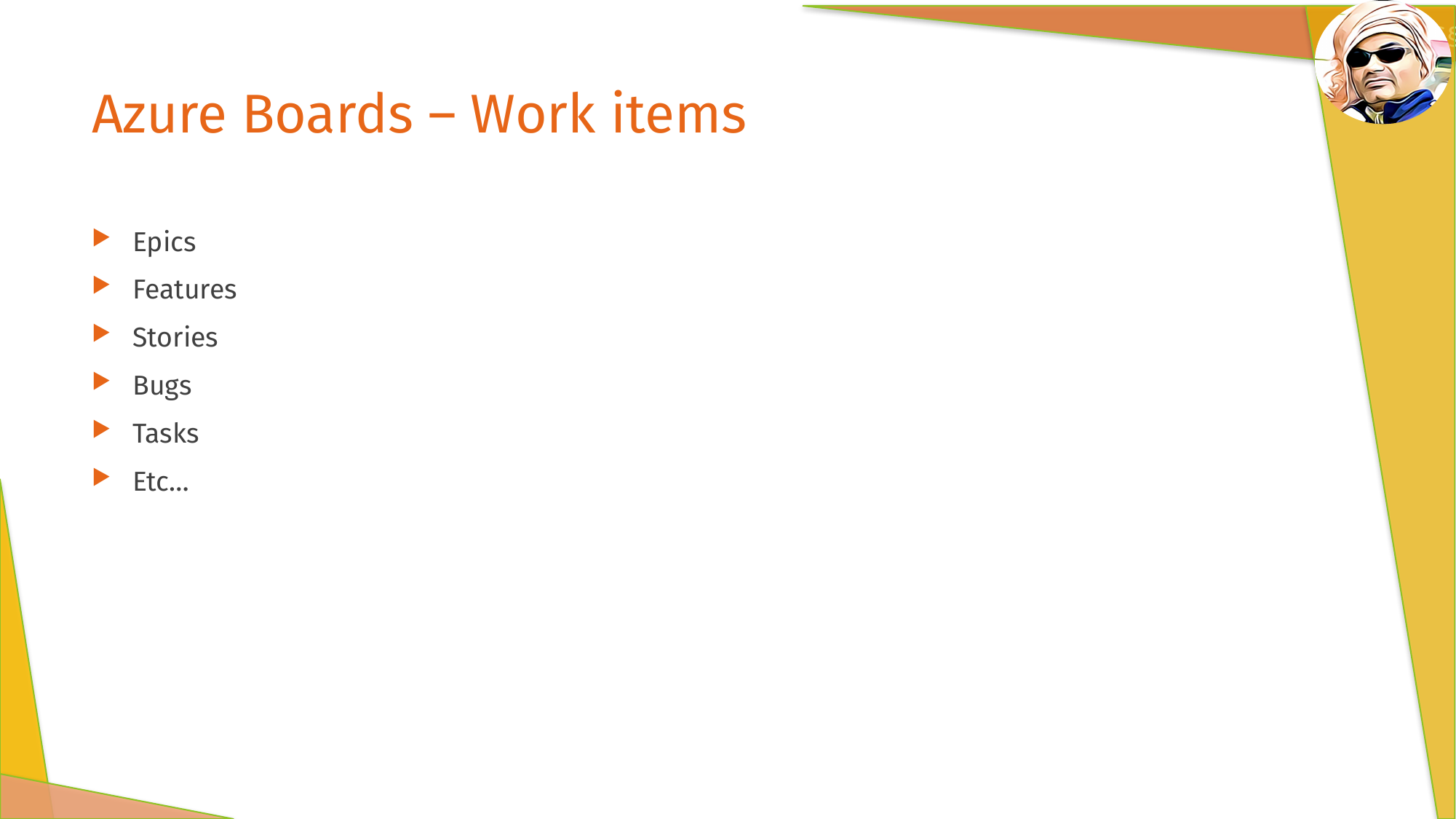

# Azure Boards – Work items
Epics
Features
Stories
Bugs
Tasks
Etc…